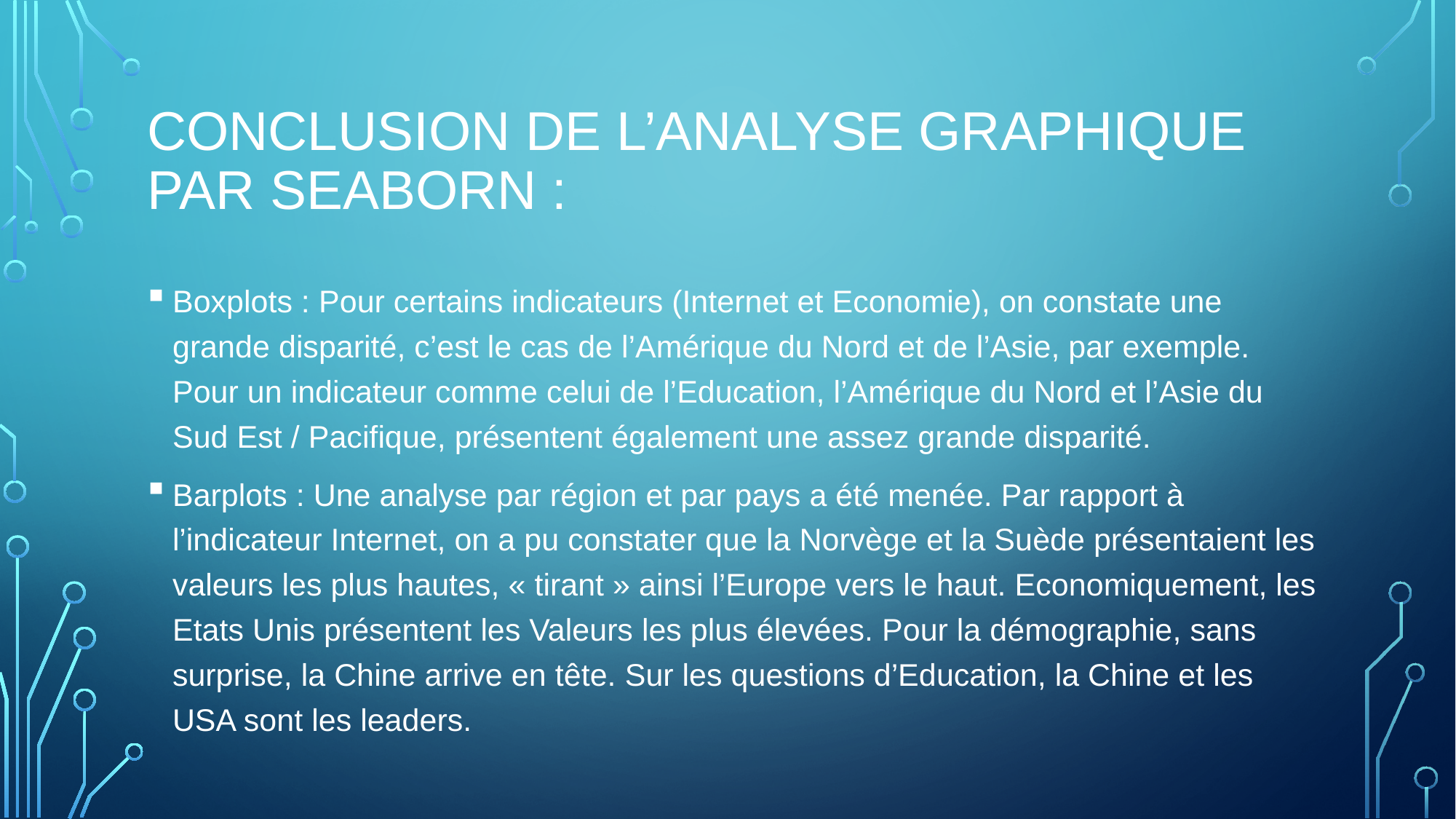

# CONCLUSION de l’ANALYSE GRAPHIQUE PAR SEABORN :
Boxplots : Pour certains indicateurs (Internet et Economie), on constate une grande disparité, c’est le cas de l’Amérique du Nord et de l’Asie, par exemple. Pour un indicateur comme celui de l’Education, l’Amérique du Nord et l’Asie du Sud Est / Pacifique, présentent également une assez grande disparité.
Barplots : Une analyse par région et par pays a été menée. Par rapport à l’indicateur Internet, on a pu constater que la Norvège et la Suède présentaient les valeurs les plus hautes, « tirant » ainsi l’Europe vers le haut. Economiquement, les Etats Unis présentent les Valeurs les plus élevées. Pour la démographie, sans surprise, la Chine arrive en tête. Sur les questions d’Education, la Chine et les USA sont les leaders.